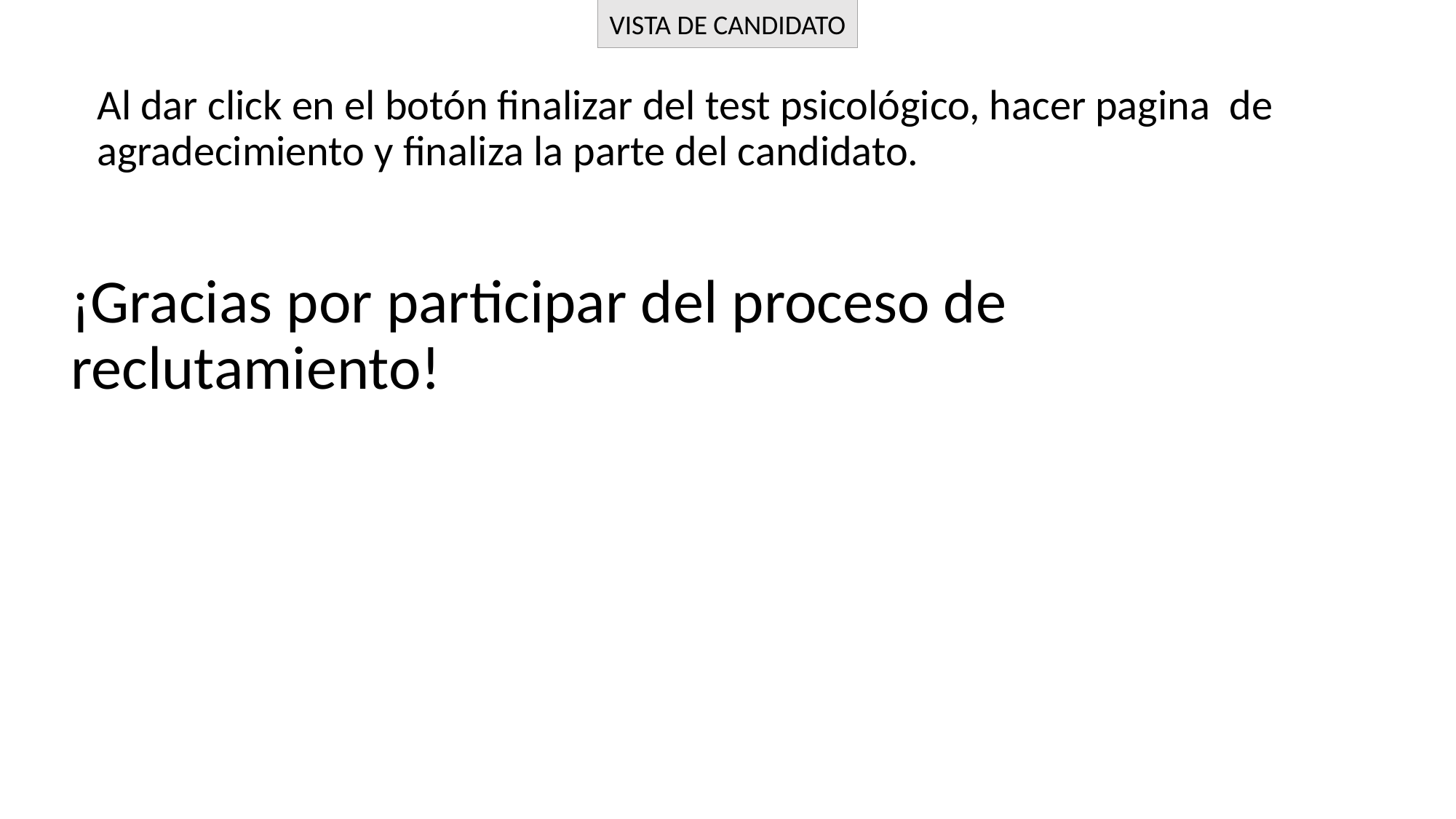

VISTA DE CANDIDATO
Al dar click en el botón finalizar del test psicológico, hacer pagina  de agradecimiento y finaliza la parte del candidato.
# ¡Gracias por participar del proceso de reclutamiento!